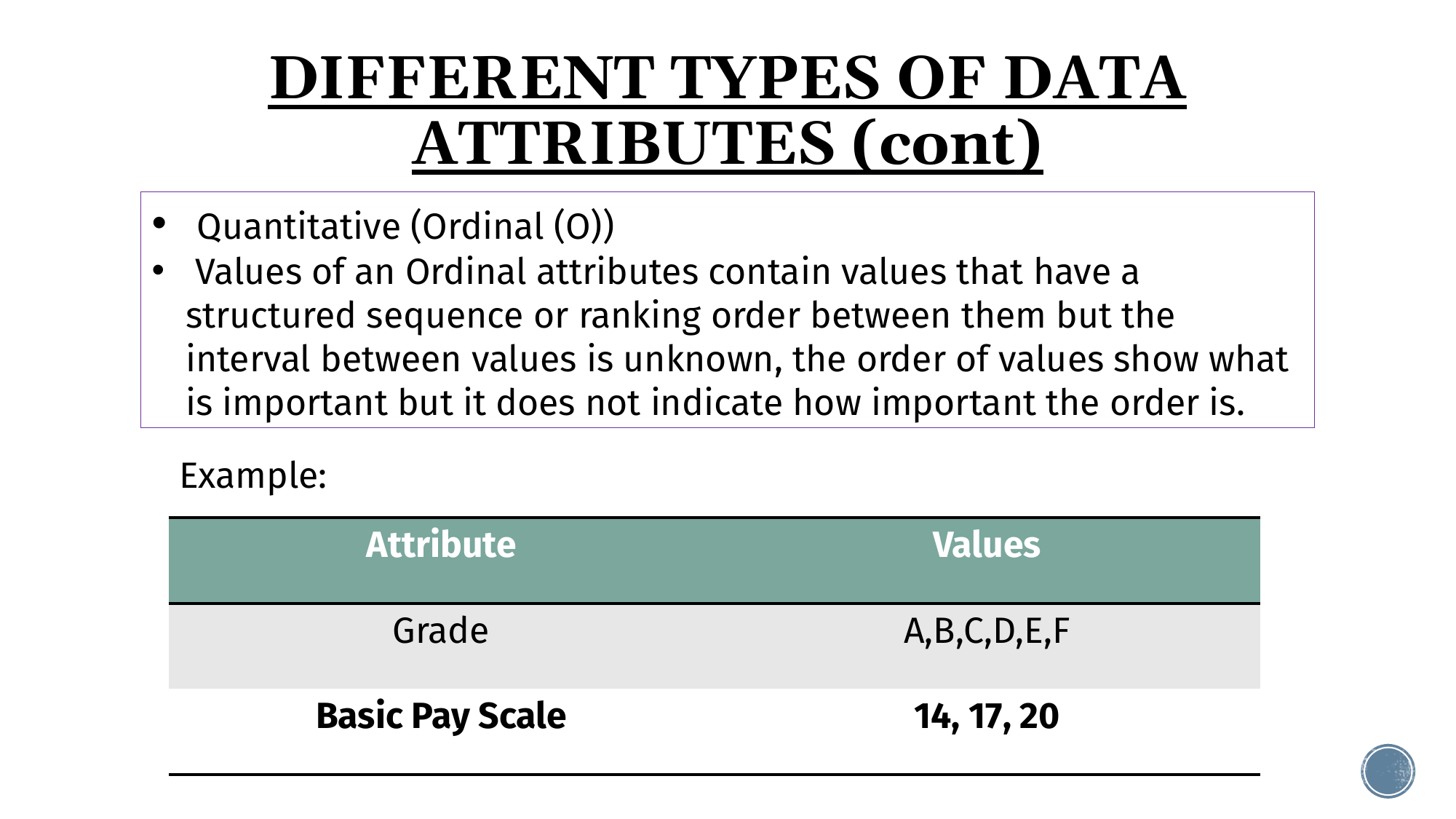

# DIFFERENT TYPES OF DATA ATTRIBUTES (cont)
 Quantitative (Ordinal (O))
 Values of an Ordinal attributes contain values that have a structured sequence or ranking order between them but the interval between values is unknown, the order of values show what is important but it does not indicate how important the order is.
Example:
| Attribute | Values |
| --- | --- |
| Grade | A,B,C,D,E,F |
| Basic Pay Scale | 14, 17, 20 |